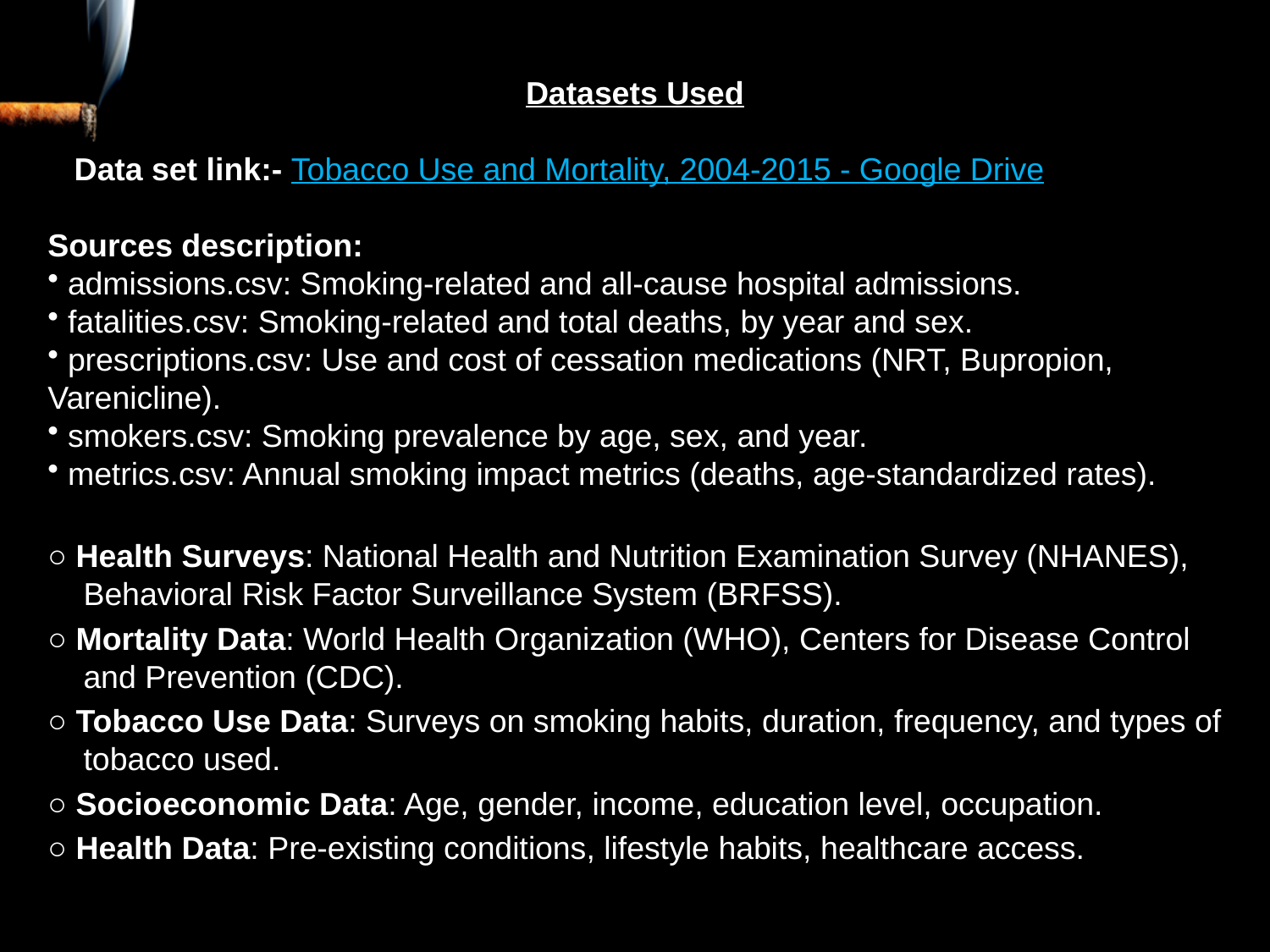

Datasets Used

   Data set link:- Tobacco Use and Mortality, 2004-2015 - Google Drive

Sources description:
 admissions.csv: Smoking-related and all-cause hospital admissions.
 fatalities.csv: Smoking-related and total deaths, by year and sex.
 prescriptions.csv: Use and cost of cessation medications (NRT, Bupropion, Varenicline).
 smokers.csv: Smoking prevalence by age, sex, and year.
 metrics.csv: Annual smoking impact metrics (deaths, age-standardized rates).

○ Health Surveys: National Health and Nutrition Examination Survey (NHANES), Behavioral Risk Factor Surveillance System (BRFSS).
○ Mortality Data: World Health Organization (WHO), Centers for Disease Control and Prevention (CDC).
○ Tobacco Use Data: Surveys on smoking habits, duration, frequency, and types of tobacco used.
○ Socioeconomic Data: Age, gender, income, education level, occupation.
○ Health Data: Pre-existing conditions, lifestyle habits, healthcare access.